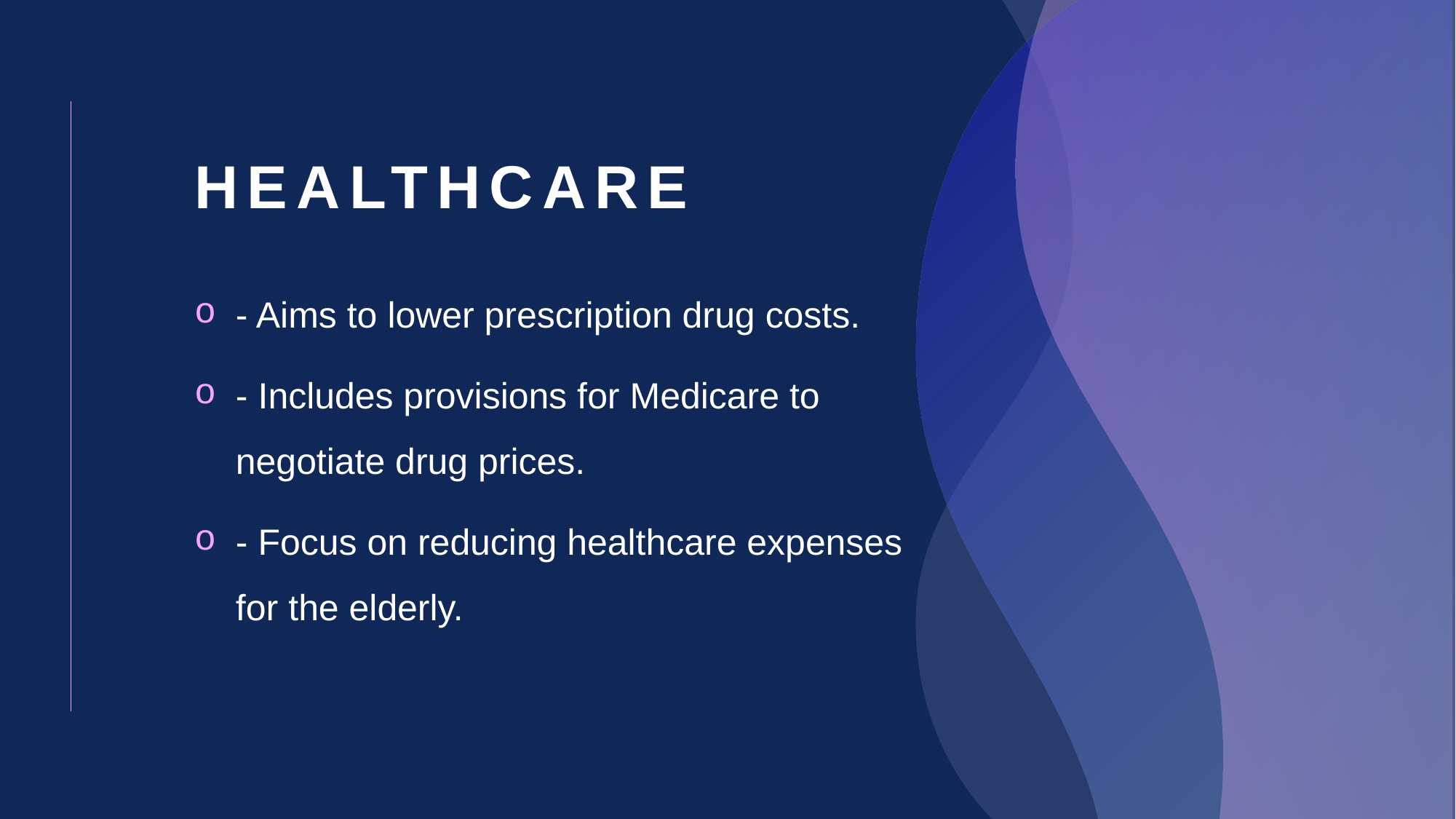

# Healthcare
- Aims to lower prescription drug costs.
- Includes provisions for Medicare to negotiate drug prices.
- Focus on reducing healthcare expenses for the elderly.